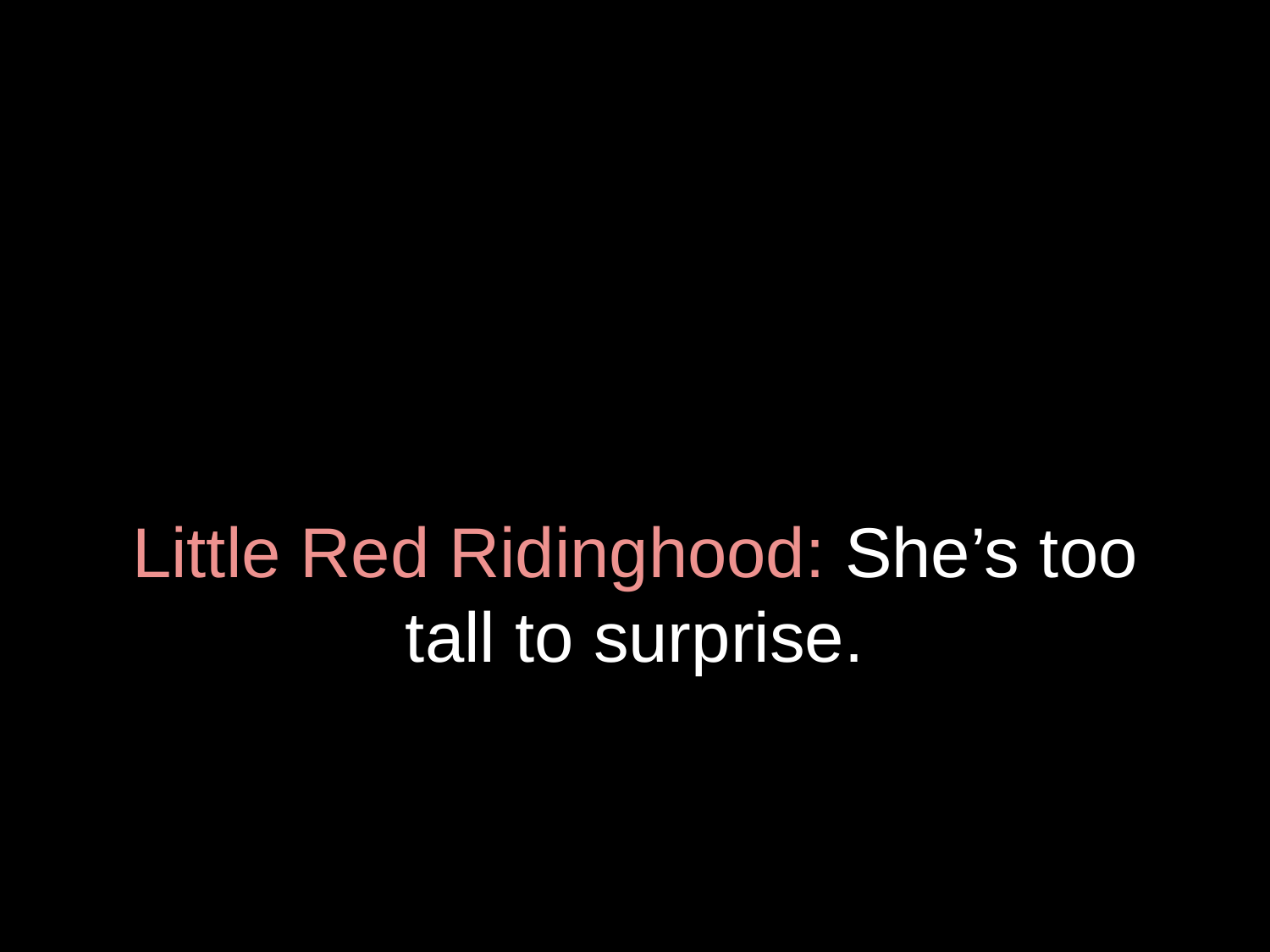

# Little Red Ridinghood: She’s too tall to surprise.